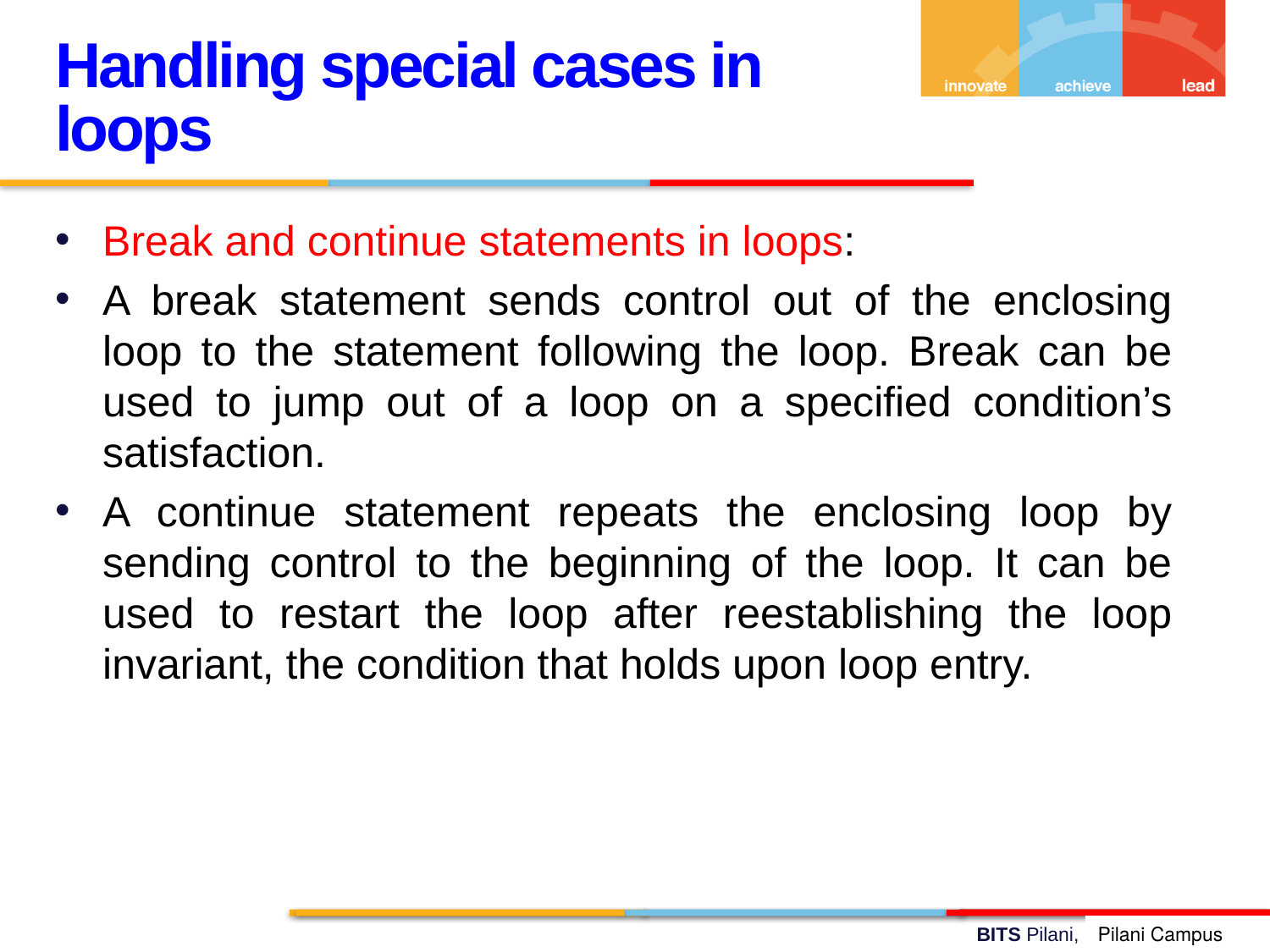

Handling special cases in loops
Break and continue statements in loops:
A break statement sends control out of the enclosing loop to the statement following the loop. Break can be used to jump out of a loop on a specified condition’s satisfaction.
A continue statement repeats the enclosing loop by sending control to the beginning of the loop. It can be used to restart the loop after reestablishing the loop invariant, the condition that holds upon loop entry.
Pilani Campus